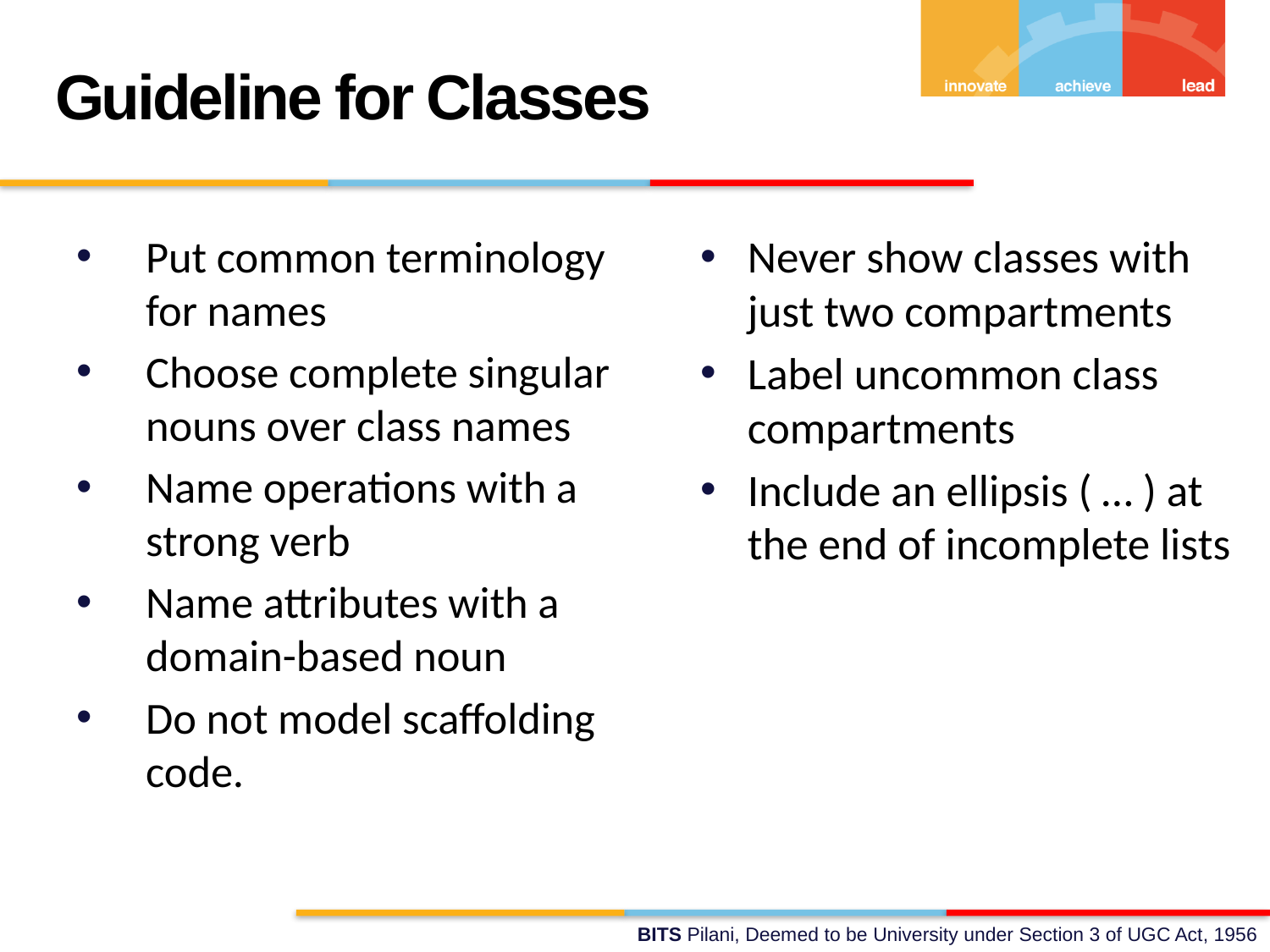

Guideline for Classes
Put common terminology for names
Choose complete singular nouns over class names
Name operations with a strong verb
Name attributes with a domain-based noun
Do not model scaffolding code.

Never show classes with just two compartments
Label uncommon class compartments
Include an ellipsis ( … ) at the end of incomplete lists